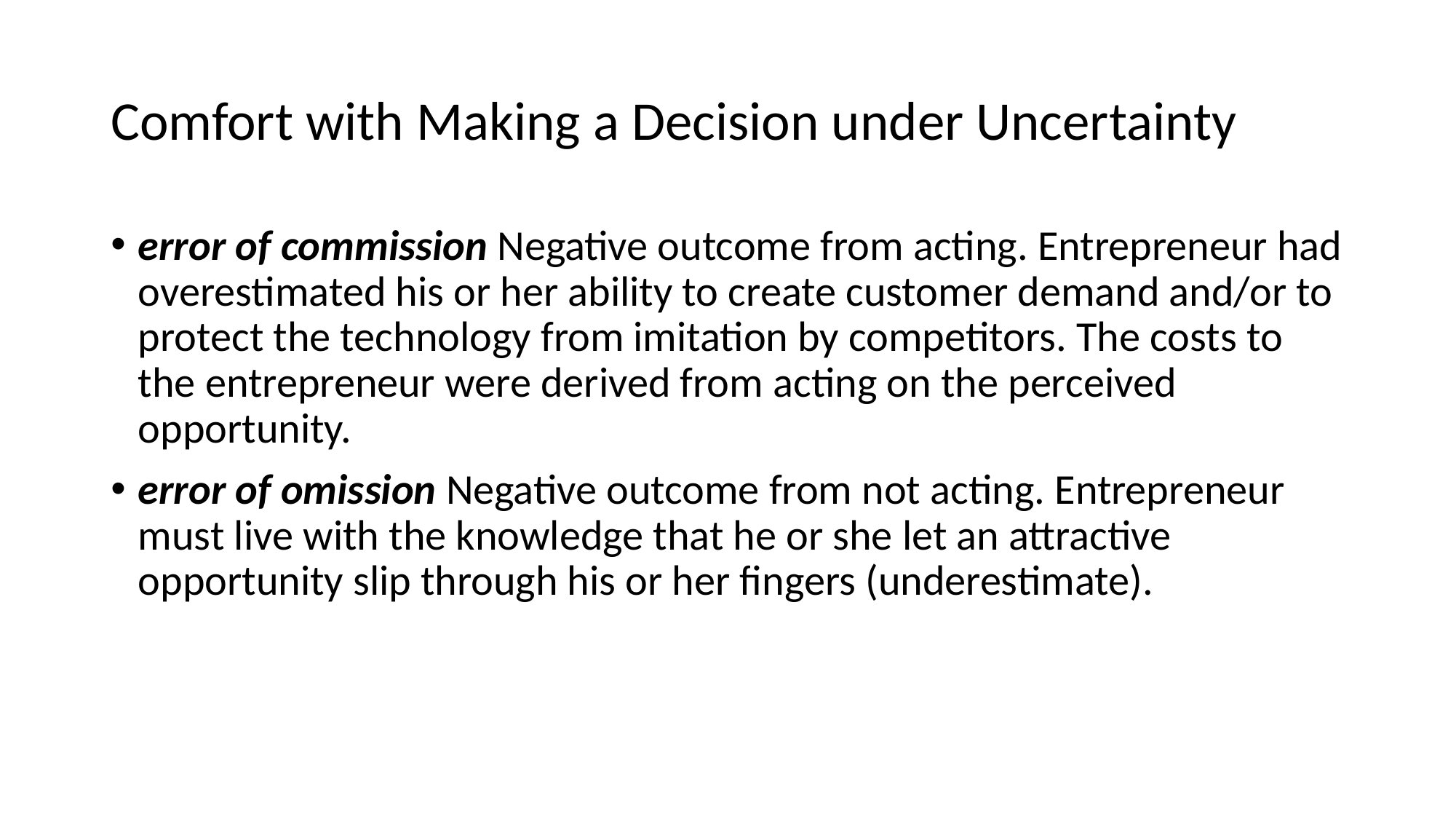

# Comfort with Making a Decision under Uncertainty
error of commission Negative outcome from acting. Entrepreneur had overestimated his or her ability to create customer demand and/or to protect the technology from imitation by competitors. The costs to the entrepreneur were derived from acting on the perceived opportunity.
error of omission Negative outcome from not acting. Entrepreneur must live with the knowledge that he or she let an attractive opportunity slip through his or her fingers (underestimate).